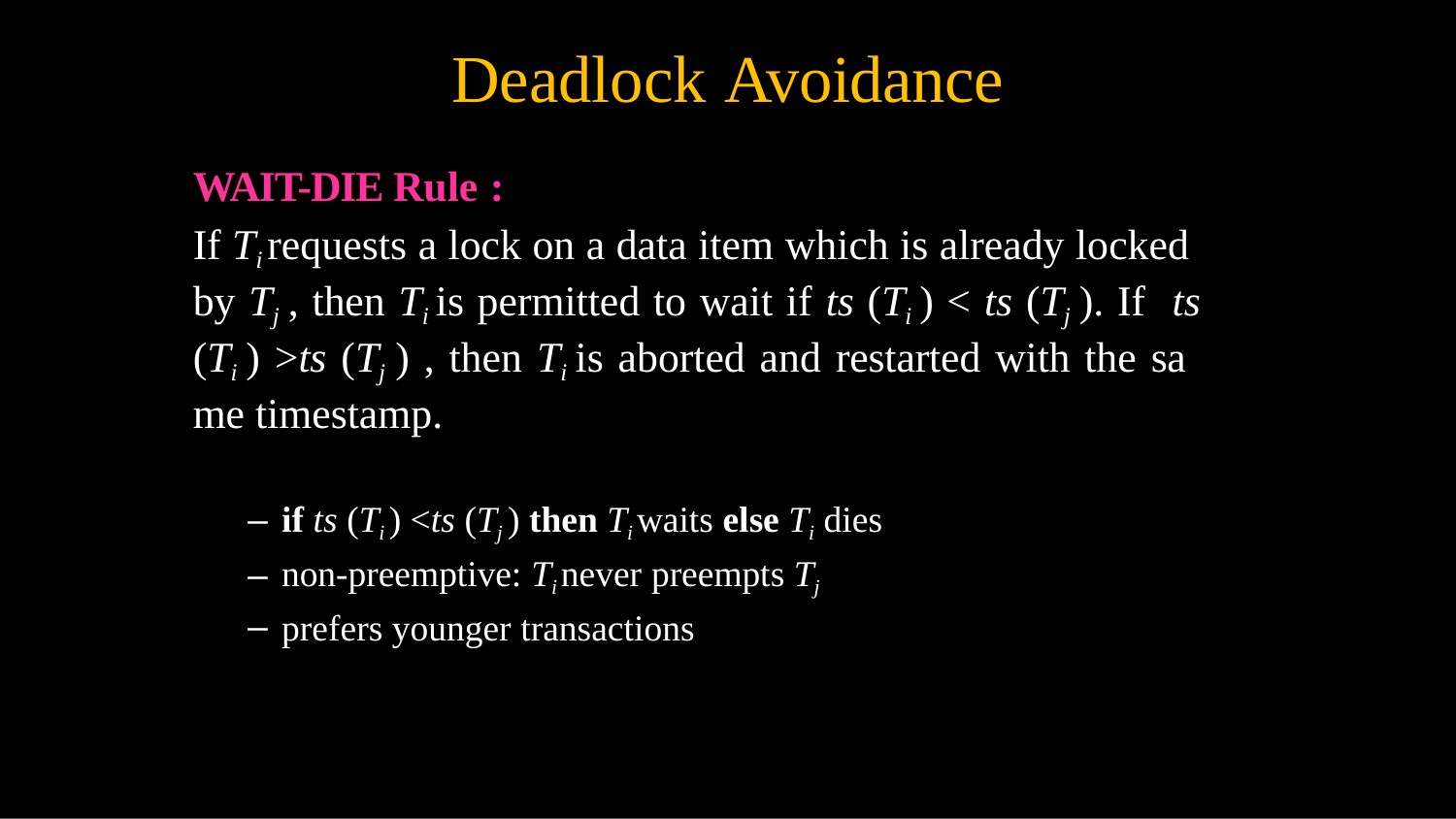

# Deadlock Avoidance
WAIT-DIE Rule :
If Ti requests a lock on a data item which is already locked  by Tj , then Ti is permitted to wait if ts (Ti ) < ts (Tj ). If  ts (Ti ) >ts (Tj ) , then Ti is aborted and restarted with the sa  me timestamp.

if ts (Ti ) <ts (Tj ) then Ti waits else Ti dies
non-preemptive: Ti never preempts Tj
prefers younger transactions